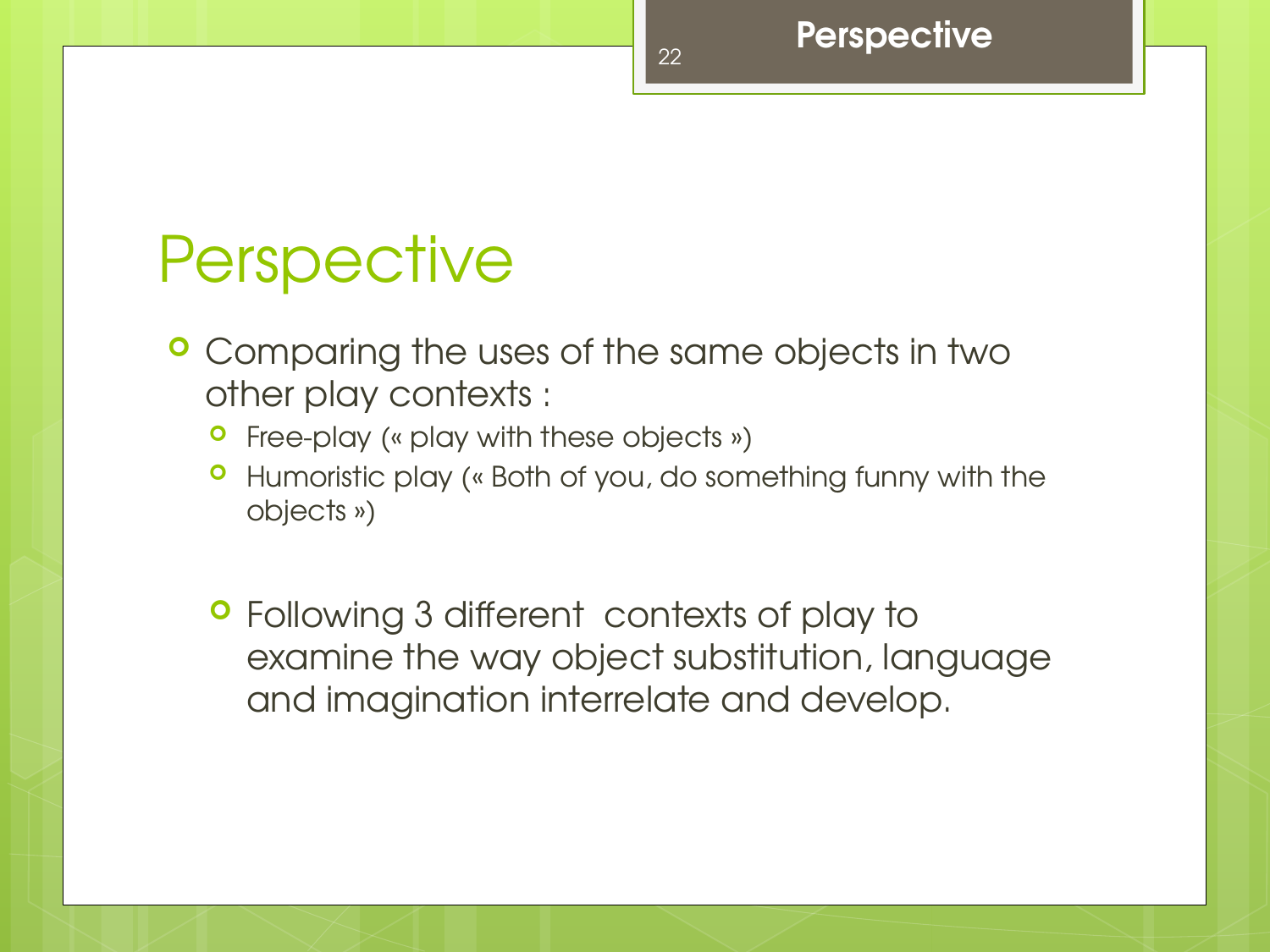

Perspective
22
# Perspective
Comparing the uses of the same objects in two other play contexts :
Free-play (« play with these objects »)
Humoristic play (« Both of you, do something funny with the objects »)

Following 3 different  contexts of play to examine the way object substitution, language and imagination interrelate and develop.